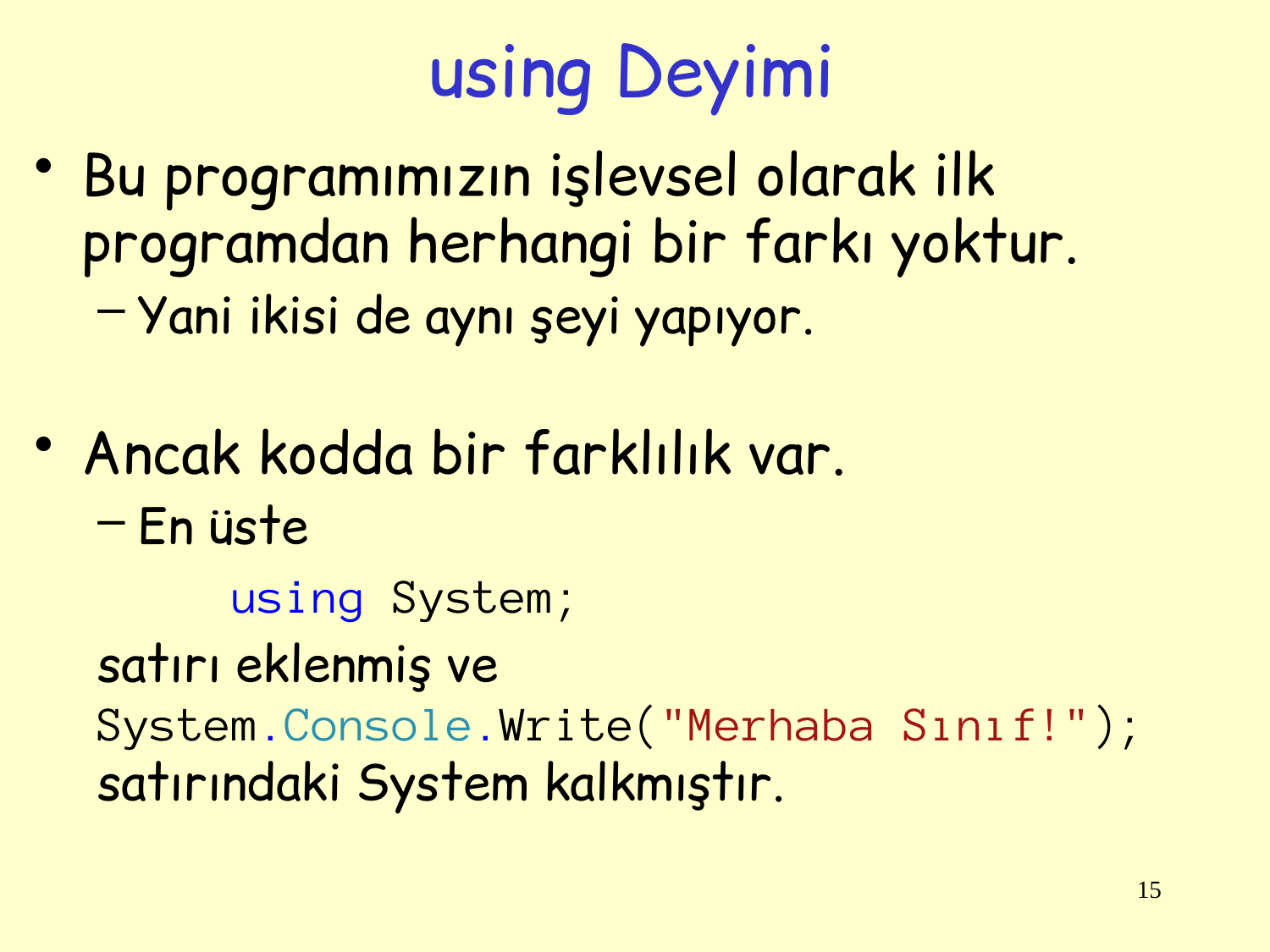

# using Deyimi
Bu programımızın işlevsel olarak ilk programdan herhangi bir farkı yoktur.
Yani ikisi de aynı şeyi yapıyor.

Ancak kodda bir farklılık var.
En üste
     using System;
satırı eklenmiş ve System.Console.Write("Merhaba Sınıf!"); satırındaki System kalkmıştır.

15